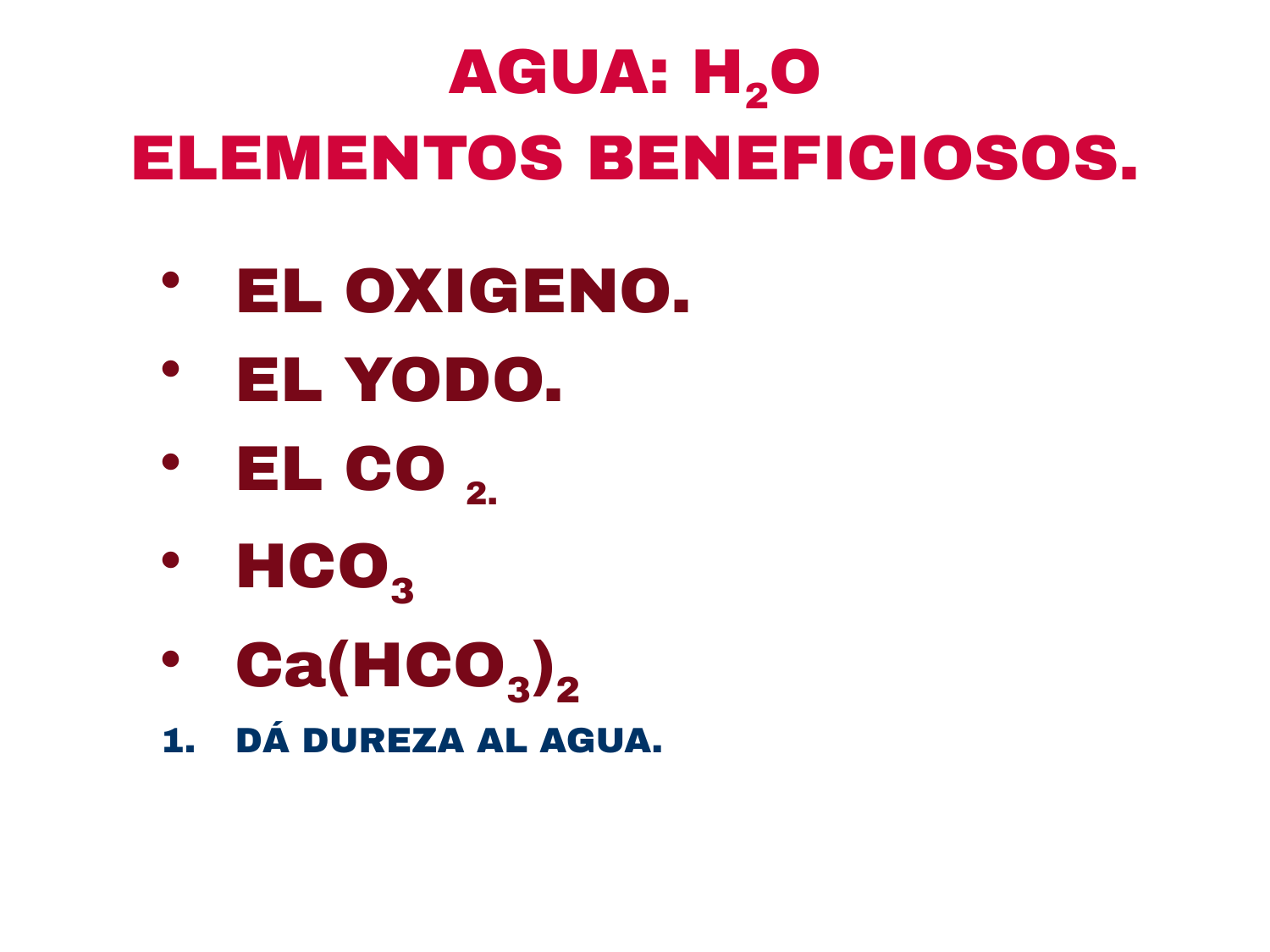

# AGUA: H2O ELEMENTOS BENEFICIOSOS.
EL OXIGENO.
EL YODO.
EL CO 2.
HCO3
Ca(HCO3)2
DÁ DUREZA AL AGUA.